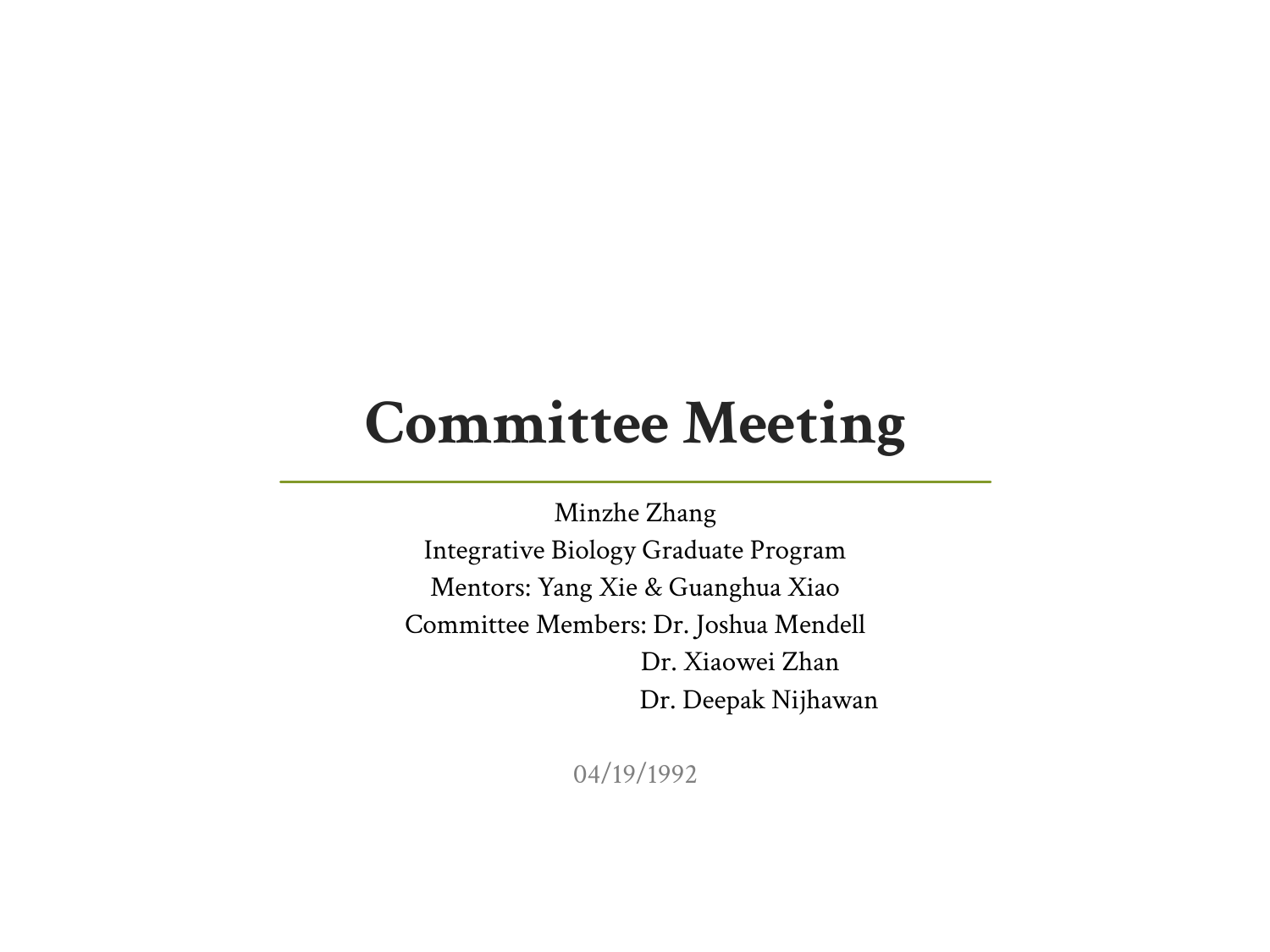

# Committee Meeting
Minzhe Zhang
Integrative Biology Graduate Program
Mentors: Yang Xie & Guanghua Xiao
Committee Members: Dr. Joshua Mendell
                                 Dr. Xiaowei Zhan
                                       Dr. Deepak Nijhawan

04/19/1992